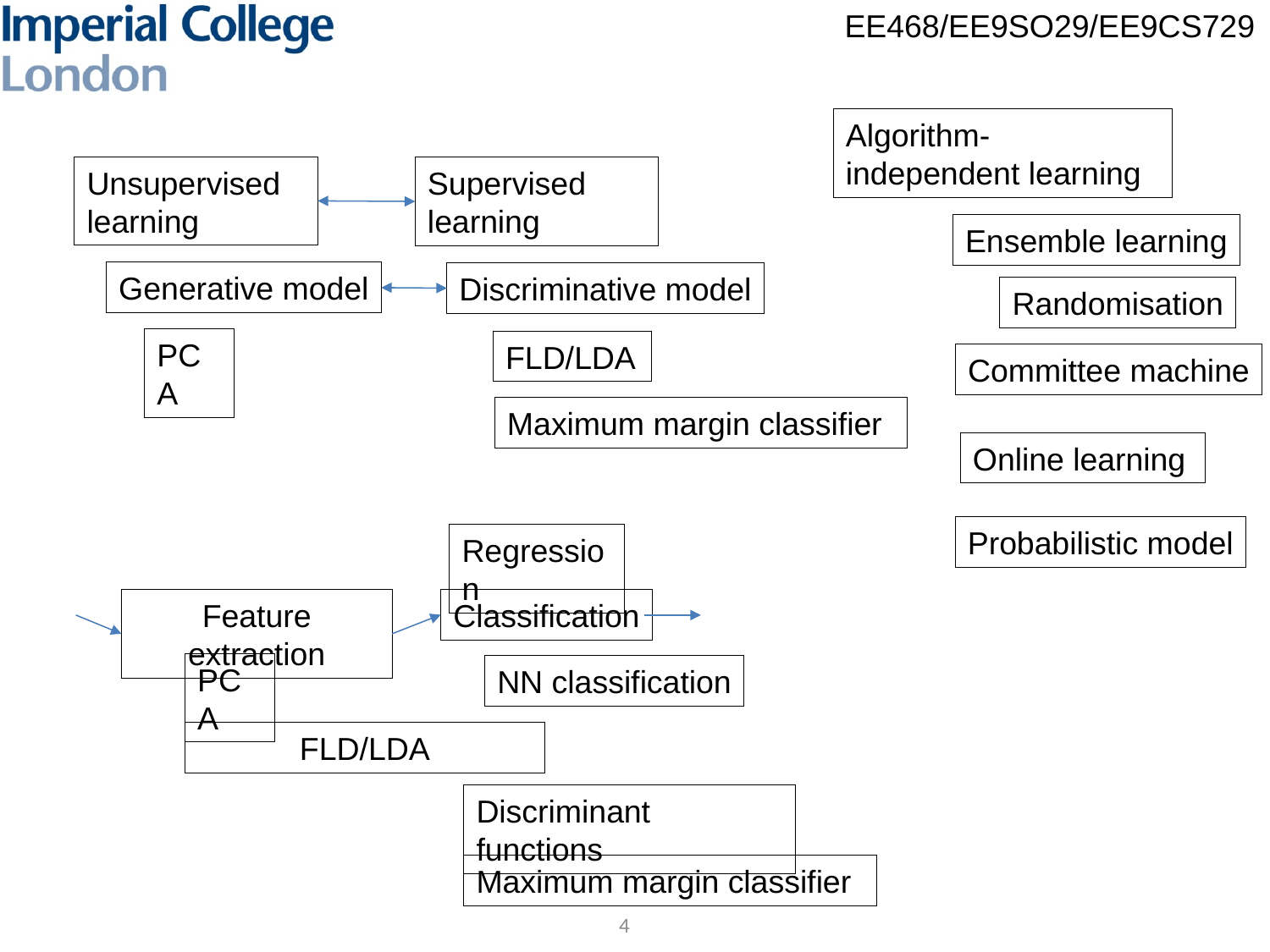

Algorithm-independent learning
Unsupervised learning
Supervised learning
Ensemble learning
Generative model
Discriminative model
Randomisation
PCA
FLD/LDA
Committee machine
Maximum margin classifier
Online learning
Probabilistic model
Regression
Feature extraction
Classification
PCA
NN classification
FLD/LDA
Discriminant functions
Maximum margin classifier
4